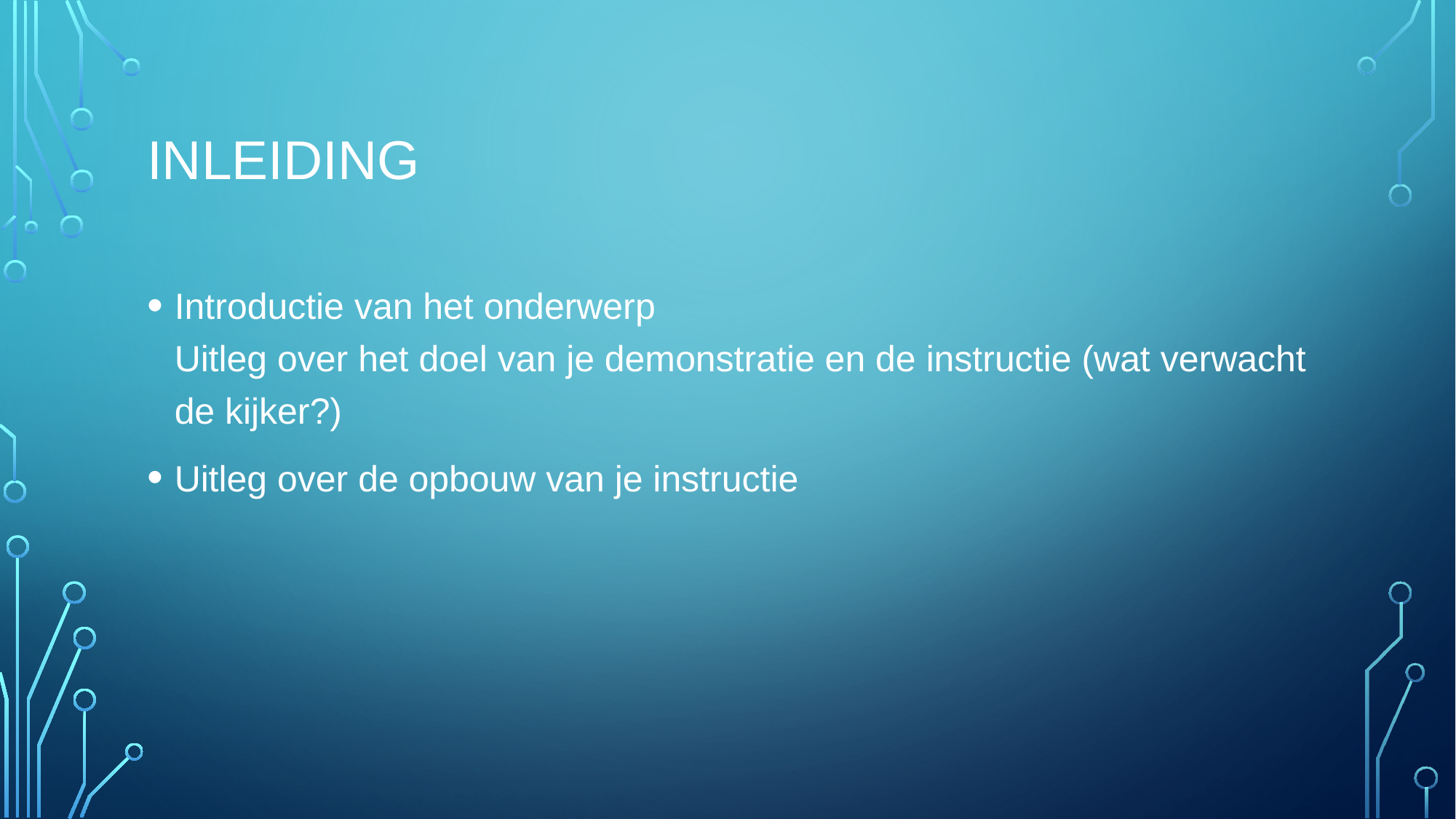

# Inleiding
Introductie van het onderwerp
Uitleg over het doel van je demonstratie en de instructie (wat verwacht de kijker?)
Uitleg over de opbouw van je instructie